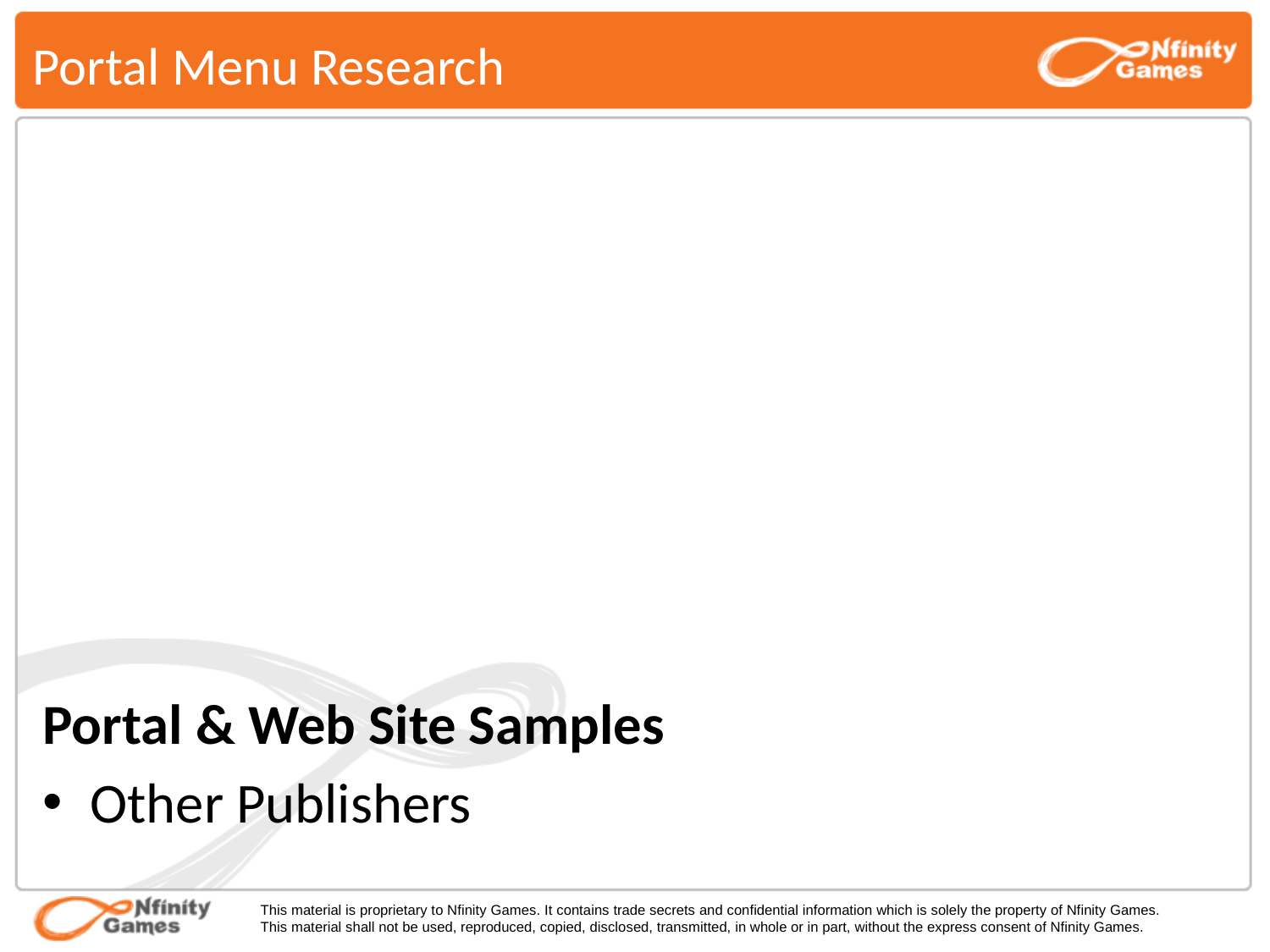

# Portal Menu Research

Portal & Web Site Samples
Other Publishers